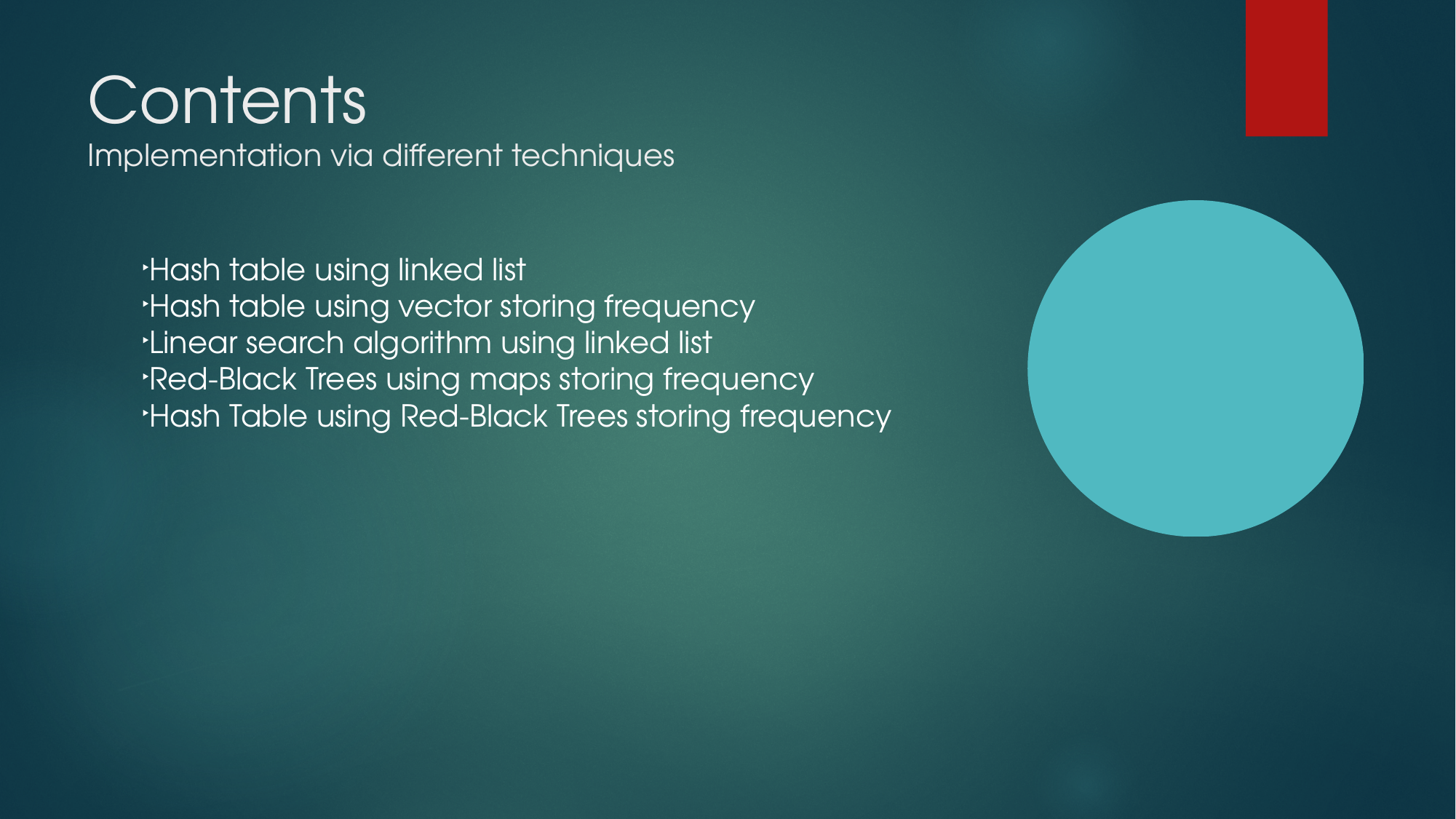

Contents
Implementation via different techniques
Hash table using linked list
Hash table using vector storing frequency
Linear search algorithm using linked list
Red-Black Trees using maps storing frequency
Hash Table using Red-Black Trees storing frequency